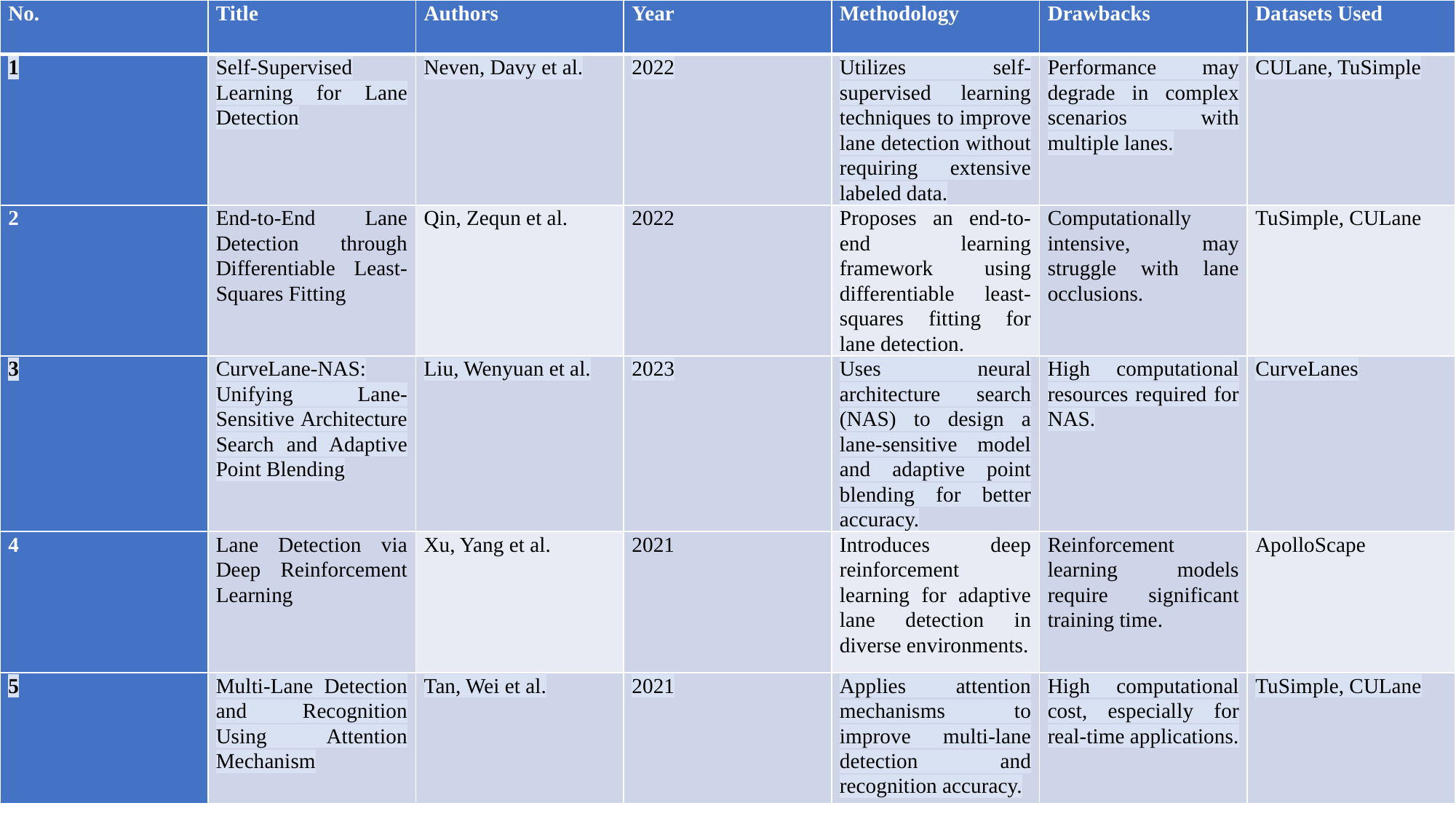

| No. | Title | Authors | Year | Methodology | Drawbacks | Datasets Used |
| --- | --- | --- | --- | --- | --- | --- |
| 1 | Self-Supervised Learning for Lane Detection | Neven, Davy et al. | 2022 | Utilizes self-supervised learning techniques to improve lane detection without requiring extensive labeled data. | Performance may degrade in complex scenarios with multiple lanes. | CULane, TuSimple |
| 2 | End-to-End Lane Detection through Differentiable Least-Squares Fitting | Qin, Zequn et al. | 2022 | Proposes an end-to-end learning framework using differentiable least-squares fitting for lane detection. | Computationally intensive, may struggle with lane occlusions. | TuSimple, CULane |
| 3 | CurveLane-NAS: Unifying Lane-Sensitive Architecture Search and Adaptive Point Blending | Liu, Wenyuan et al. | 2023 | Uses neural architecture search (NAS) to design a lane-sensitive model and adaptive point blending for better accuracy. | High computational resources required for NAS. | CurveLanes |
| 4 | Lane Detection via Deep Reinforcement Learning | Xu, Yang et al. | 2021 | Introduces deep reinforcement learning for adaptive lane detection in diverse environments. | Reinforcement learning models require significant training time. | ApolloScape |
| 5 | Multi-Lane Detection and Recognition Using Attention Mechanism | Tan, Wei et al. | 2021 | Applies attention mechanisms to improve multi-lane detection and recognition accuracy. | High computational cost, especially for real-time applications. | TuSimple, CULane |